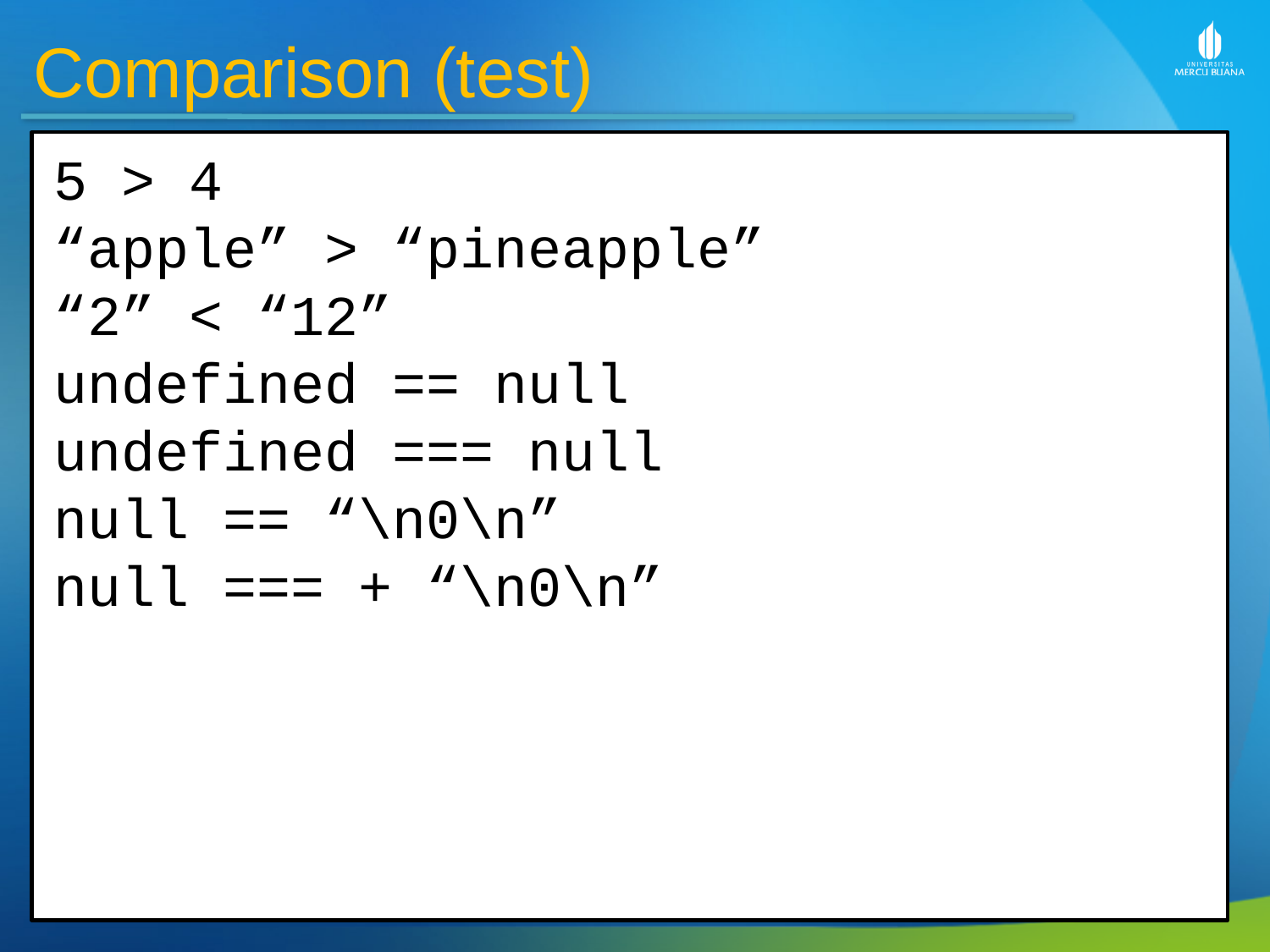

Comparison (test)

5 > 4
“apple” > “pineapple”
“2” < “12”
undefined == null
undefined === null
null == “\n0\n”
null === + “\n0\n”